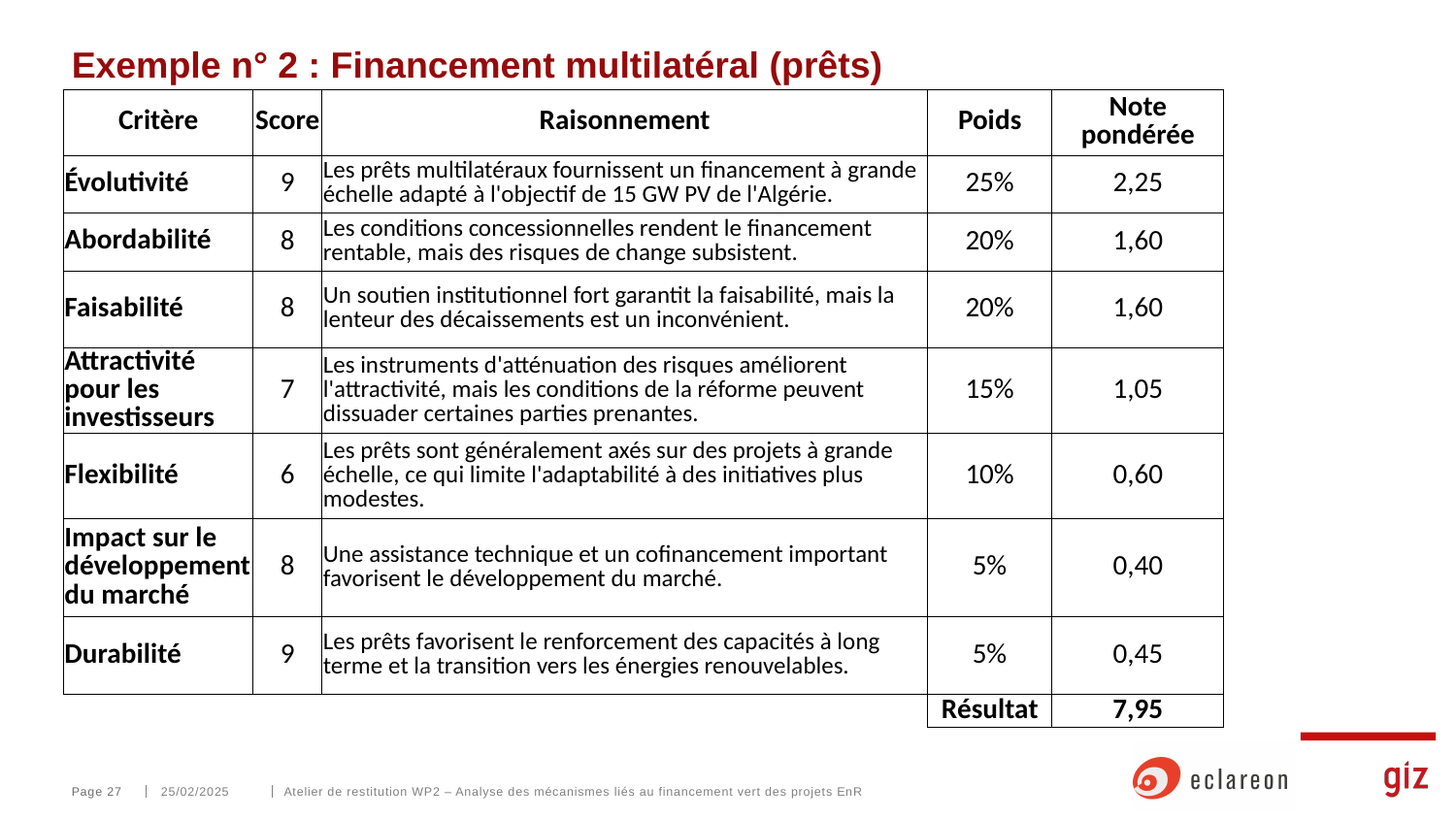

# Exemple n° 2 : Financement multilatéral (prêts)
| Critère | Score | Raisonnement | Poids | Note pondérée |
| --- | --- | --- | --- | --- |
| Évolutivité | 9 | Les prêts multilatéraux fournissent un financement à grande échelle adapté à l'objectif de 15 GW PV de l'Algérie. | 25% | 2,25 |
| Abordabilité | 8 | Les conditions concessionnelles rendent le financement rentable, mais des risques de change subsistent. | 20% | 1,60 |
| Faisabilité | 8 | Un soutien institutionnel fort garantit la faisabilité, mais la lenteur des décaissements est un inconvénient. | 20% | 1,60 |
| Attractivité pour les investisseurs | 7 | Les instruments d'atténuation des risques améliorent l'attractivité, mais les conditions de la réforme peuvent dissuader certaines parties prenantes. | 15% | 1,05 |
| Flexibilité | 6 | Les prêts sont généralement axés sur des projets à grande échelle, ce qui limite l'adaptabilité à des initiatives plus modestes. | 10% | 0,60 |
| Impact sur le développement du marché | 8 | Une assistance technique et un cofinancement important favorisent le développement du marché. | 5% | 0,40 |
| Durabilité | 9 | Les prêts favorisent le renforcement des capacités à long terme et la transition vers les énergies renouvelables. | 5% | 0,45 |
|  |  |  | Résultat | 7,95 |
Page 27
25/02/2025
Atelier de restitution WP2 – Analyse des mécanismes liés au financement vert des projets EnR